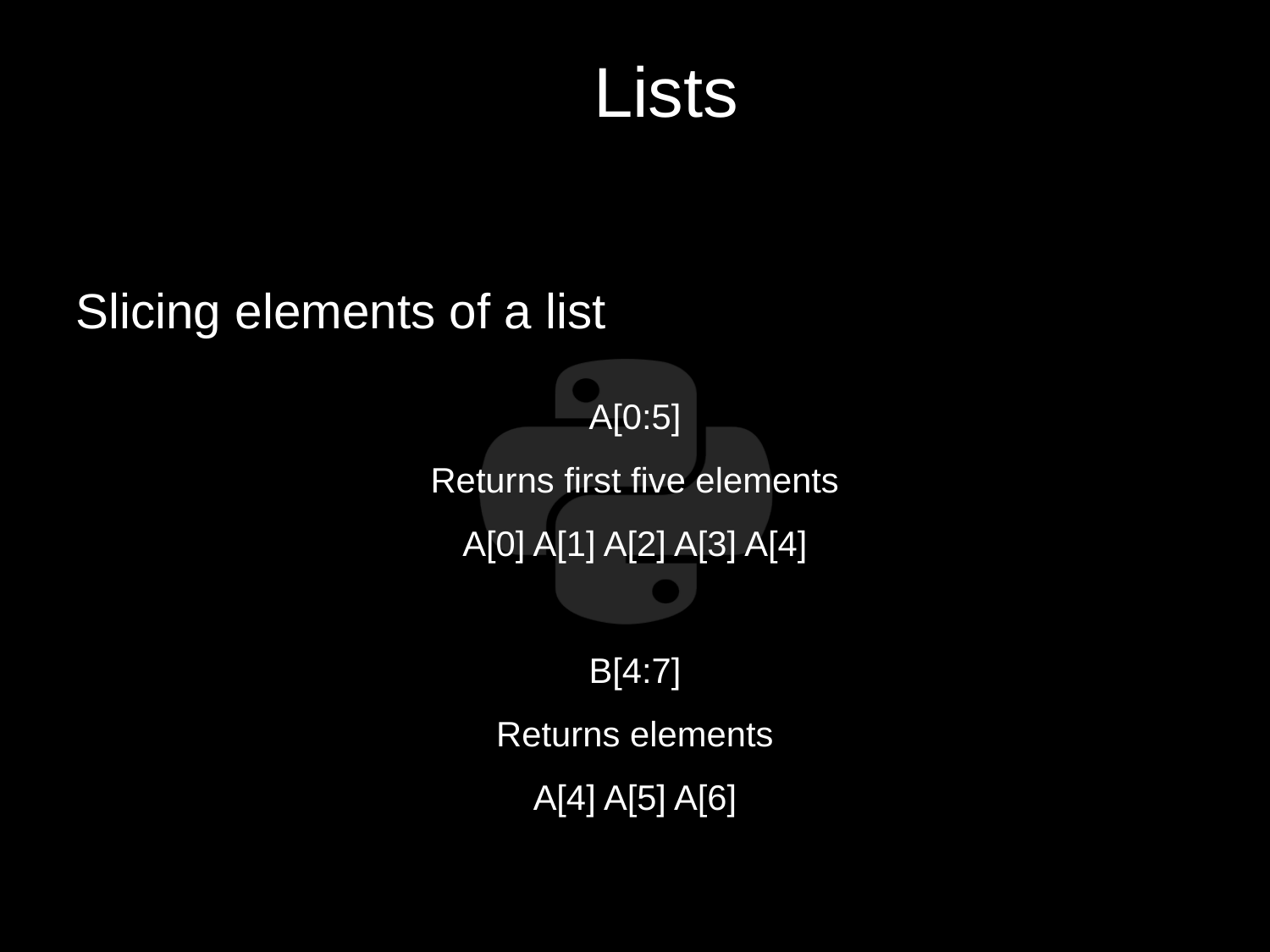

Lists
Slicing elements of a list

A[0:5]
Returns first five elements
A[0] A[1] A[2] A[3] A[4]

B[4:7]
Returns elements
A[4] A[5] A[6]